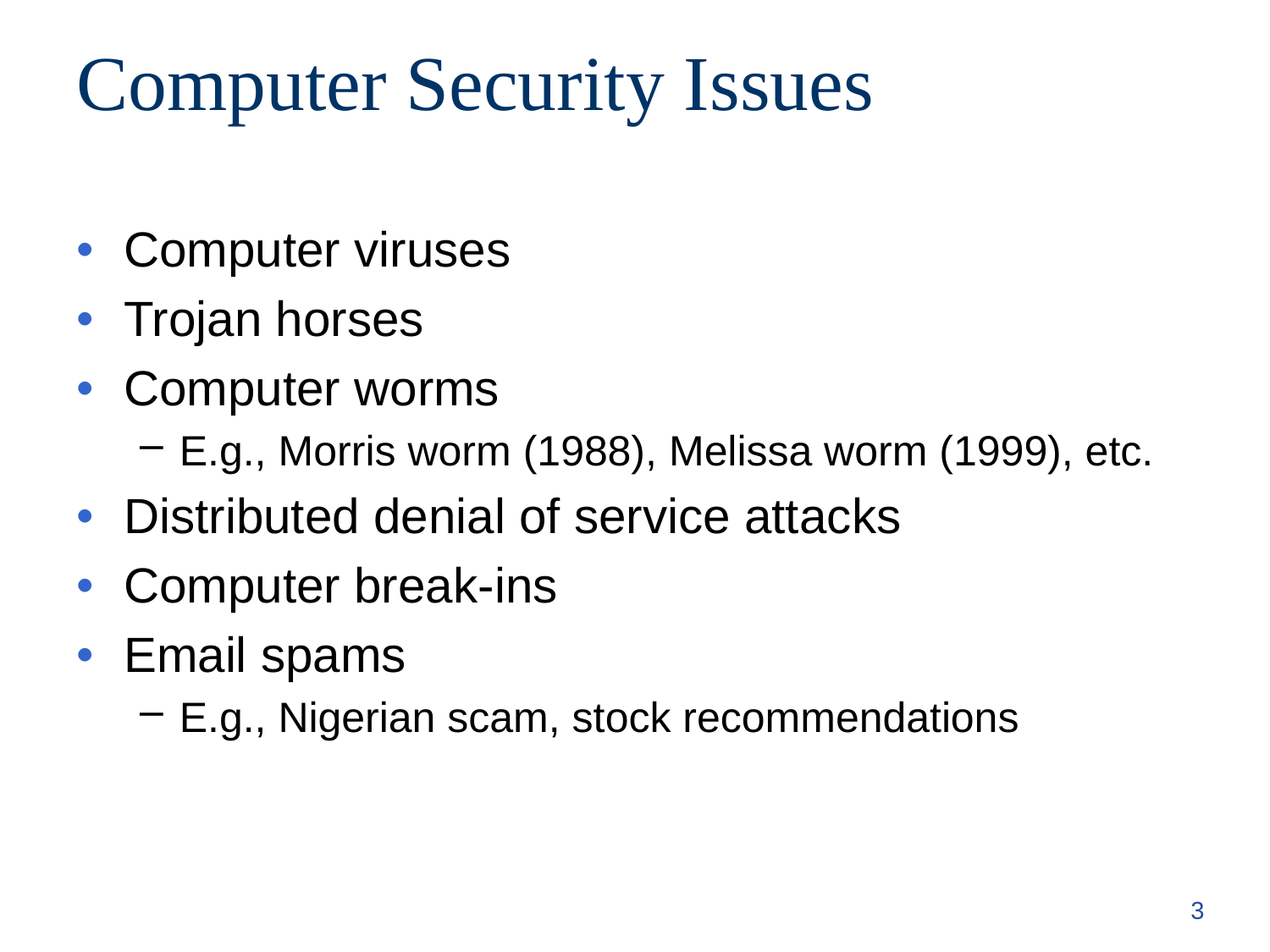

# Computer Security Issues
Computer viruses
Trojan horses
Computer worms
E.g., Morris worm (1988), Melissa worm (1999), etc.
Distributed denial of service attacks
Computer break-ins
Email spams
E.g., Nigerian scam, stock recommendations
3